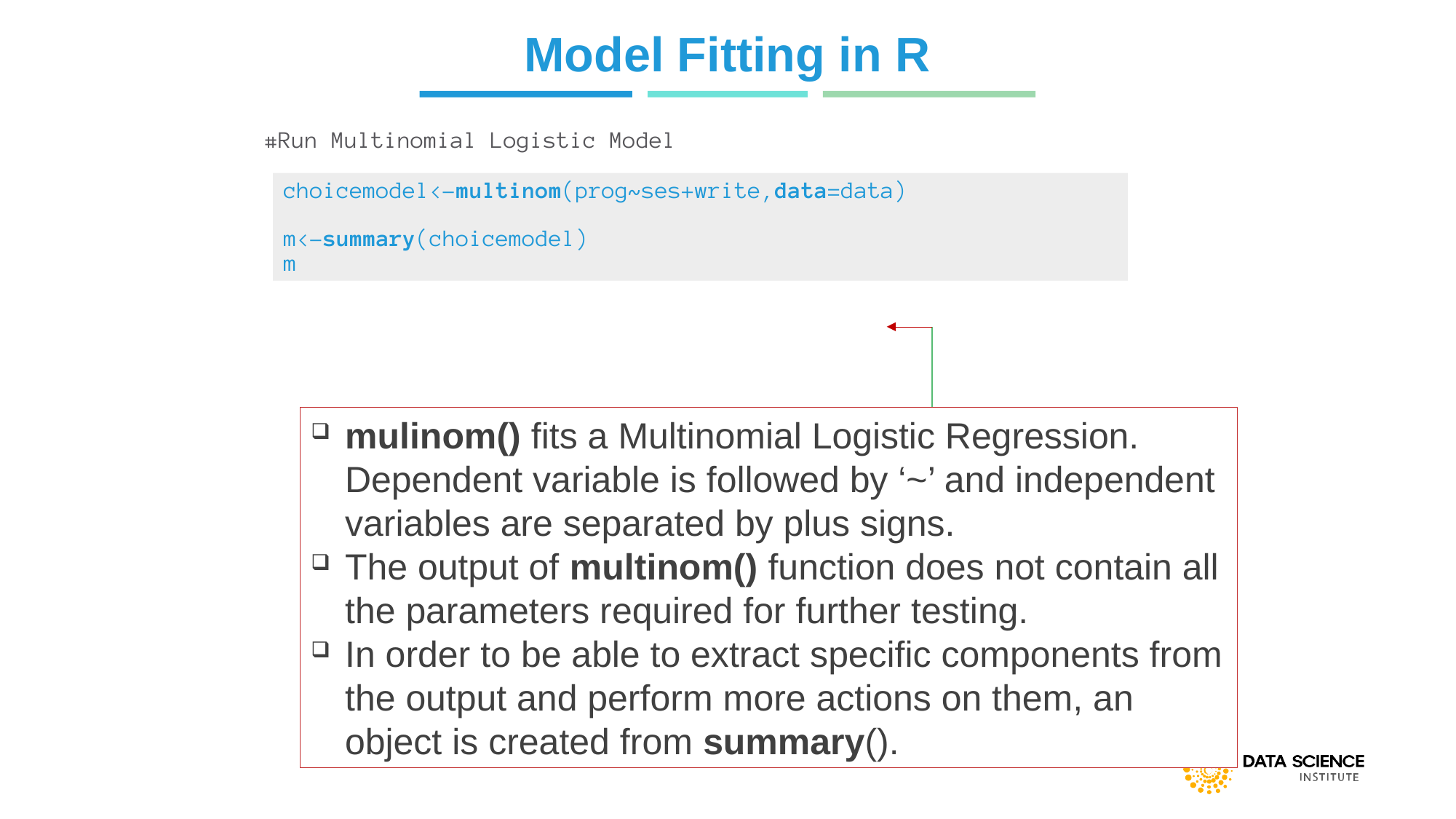

Model Fitting in R

#Run Multinomial Logistic Model
| choicemodel<-multinom(prog~ses+write,data=data) m<-summary(choicemodel) m |
| --- |
mulinom() fits a Multinomial Logistic Regression. Dependent variable is followed by ‘~’ and independent variables are separated by plus signs.
The output of multinom() function does not contain all the parameters required for further testing.
In order to be able to extract specific components from the output and perform more actions on them, an object is created from summary().